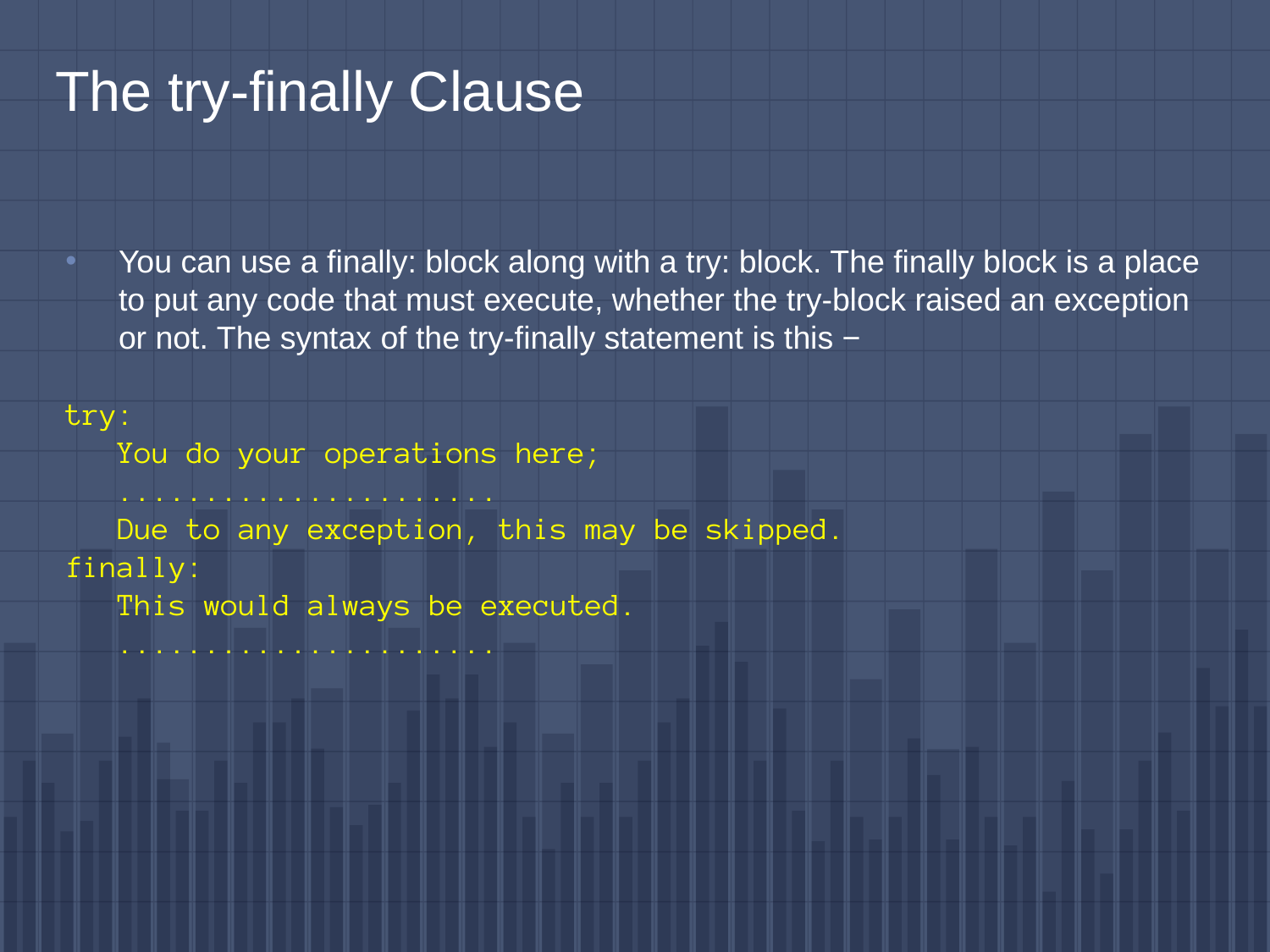

# The try-finally Clause

You can use a finally: block along with a try: block. The finally block is a place to put any code that must execute, whether the try-block raised an exception or not. The syntax of the try-finally statement is this −

try:
   You do your operations here;
   ......................
   Due to any exception, this may be skipped.
finally:
   This would always be executed.
   ......................